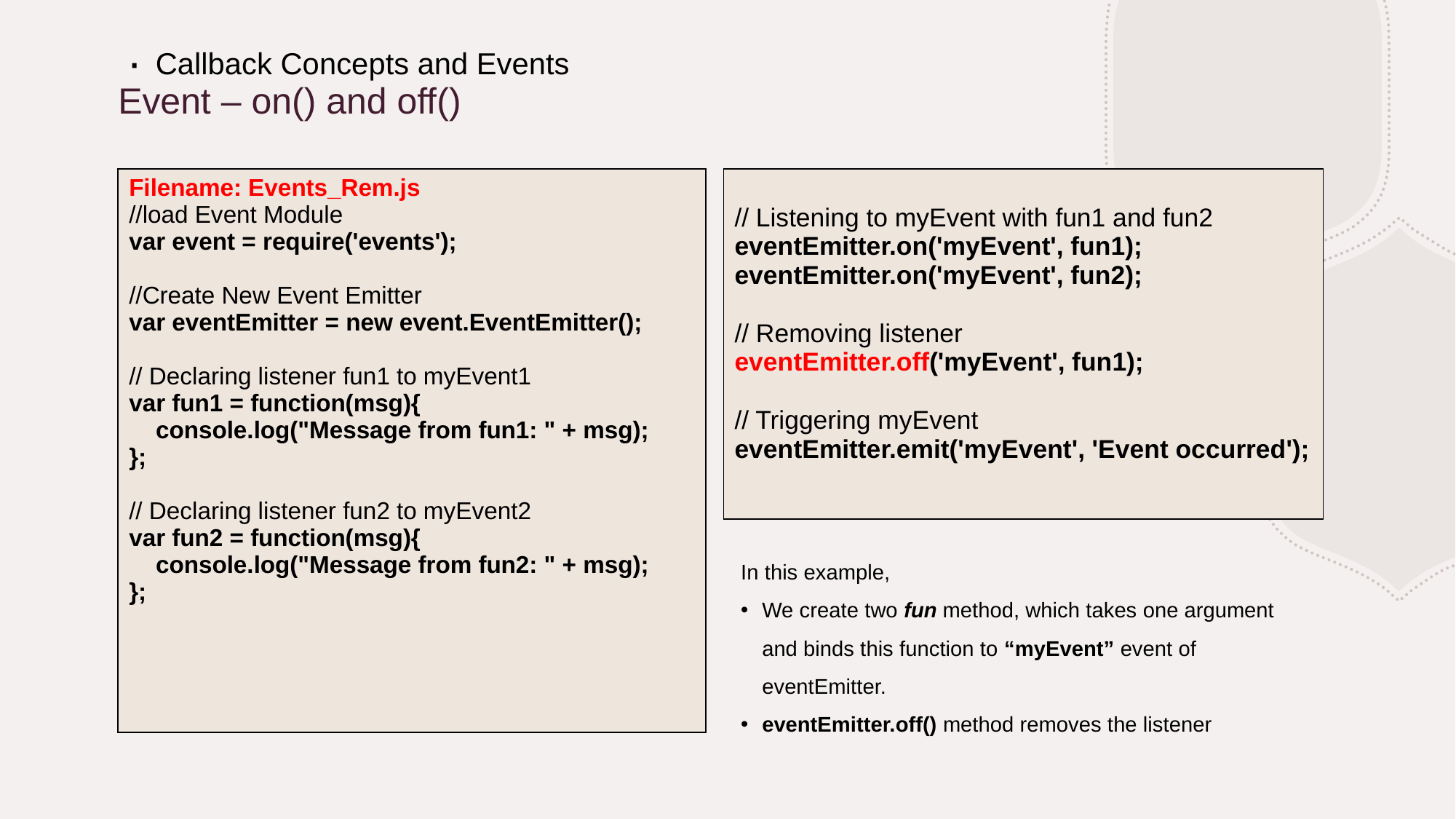

Callback Concepts and Events
# Event – on() and off()

| Filename: Events\_Rem.js //load Event Module var event = require('events'); //Create New Event Emitter var eventEmitter = new event.EventEmitter(); // Declaring listener fun1 to myEvent1 var fun1 = function(msg){     console.log("Message from fun1: " + msg); }; // Declaring listener fun2 to myEvent2 var fun2 = function(msg){     console.log("Message from fun2: " + msg); }; |
| --- |
| // Listening to myEvent with fun1 and fun2 eventEmitter.on('myEvent', fun1); eventEmitter.on('myEvent', fun2); // Removing listener eventEmitter.off('myEvent', fun1); // Triggering myEvent eventEmitter.emit('myEvent', 'Event occurred'); |
| --- |
In this example,
We create two fun method, which takes one argument and binds this function to “myEvent” event of eventEmitter.
eventEmitter.off() method removes the listener